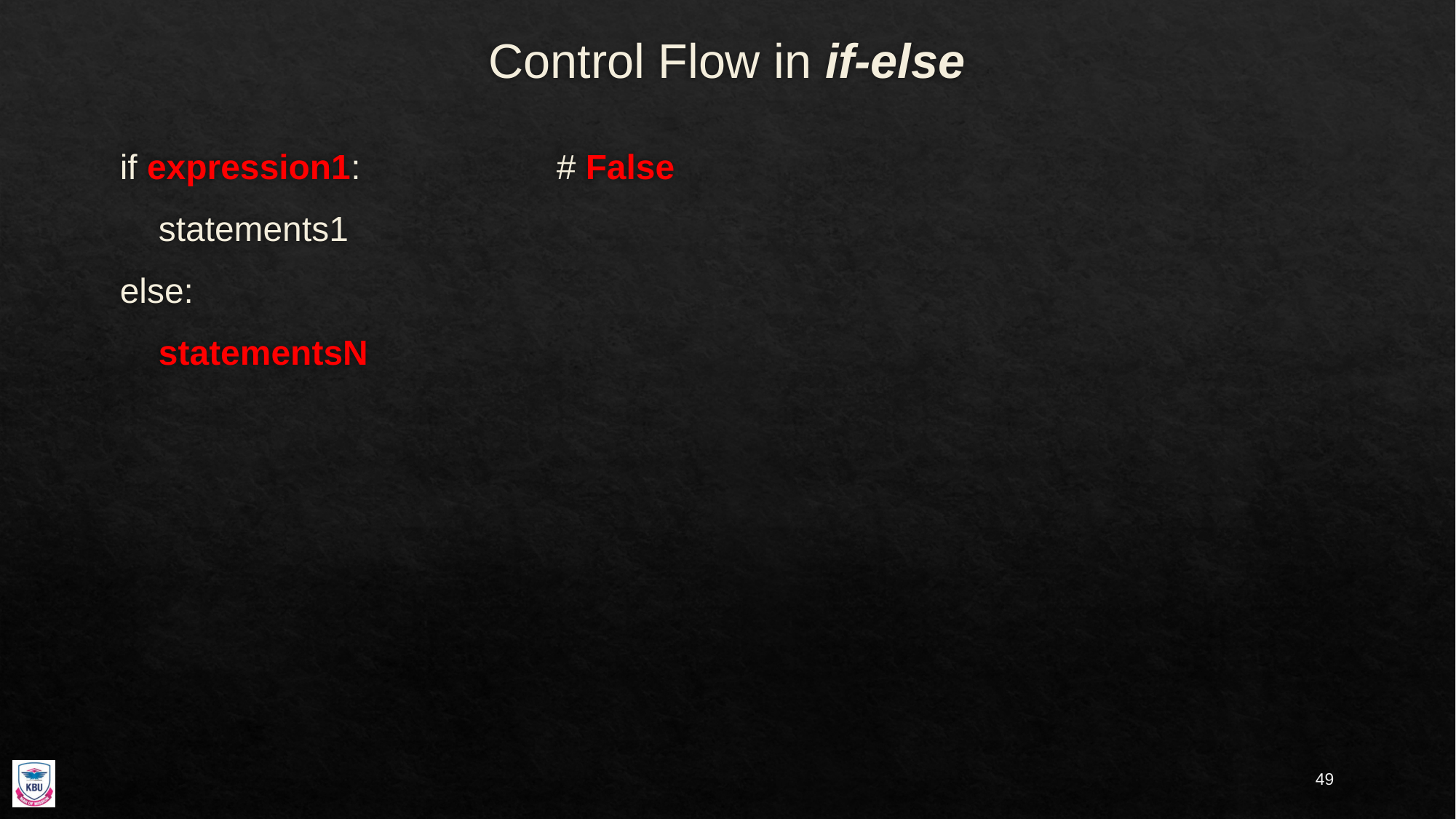

# Control Flow in if-else
if expression1:		# False
    statements1
else:
    statementsN
49